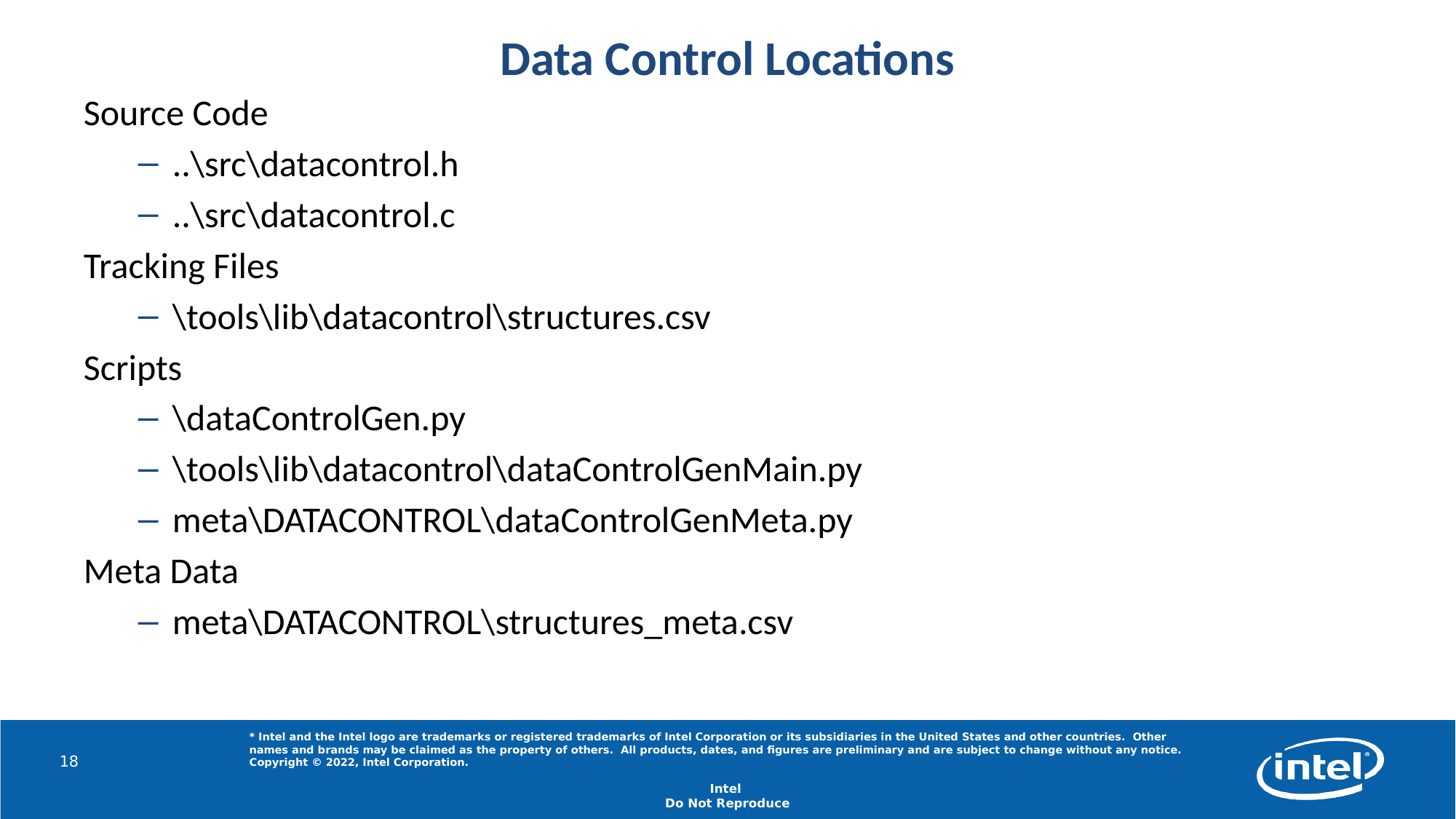

# Data Control Locations
Source Code
..\src\datacontrol.h
..\src\datacontrol.c
Tracking Files
\tools\lib\datacontrol\structures.csv
Scripts
\dataControlGen.py
\tools\lib\datacontrol\dataControlGenMain.py
meta\DATACONTROL\dataControlGenMeta.py
Meta Data
meta\DATACONTROL\structures_meta.csv